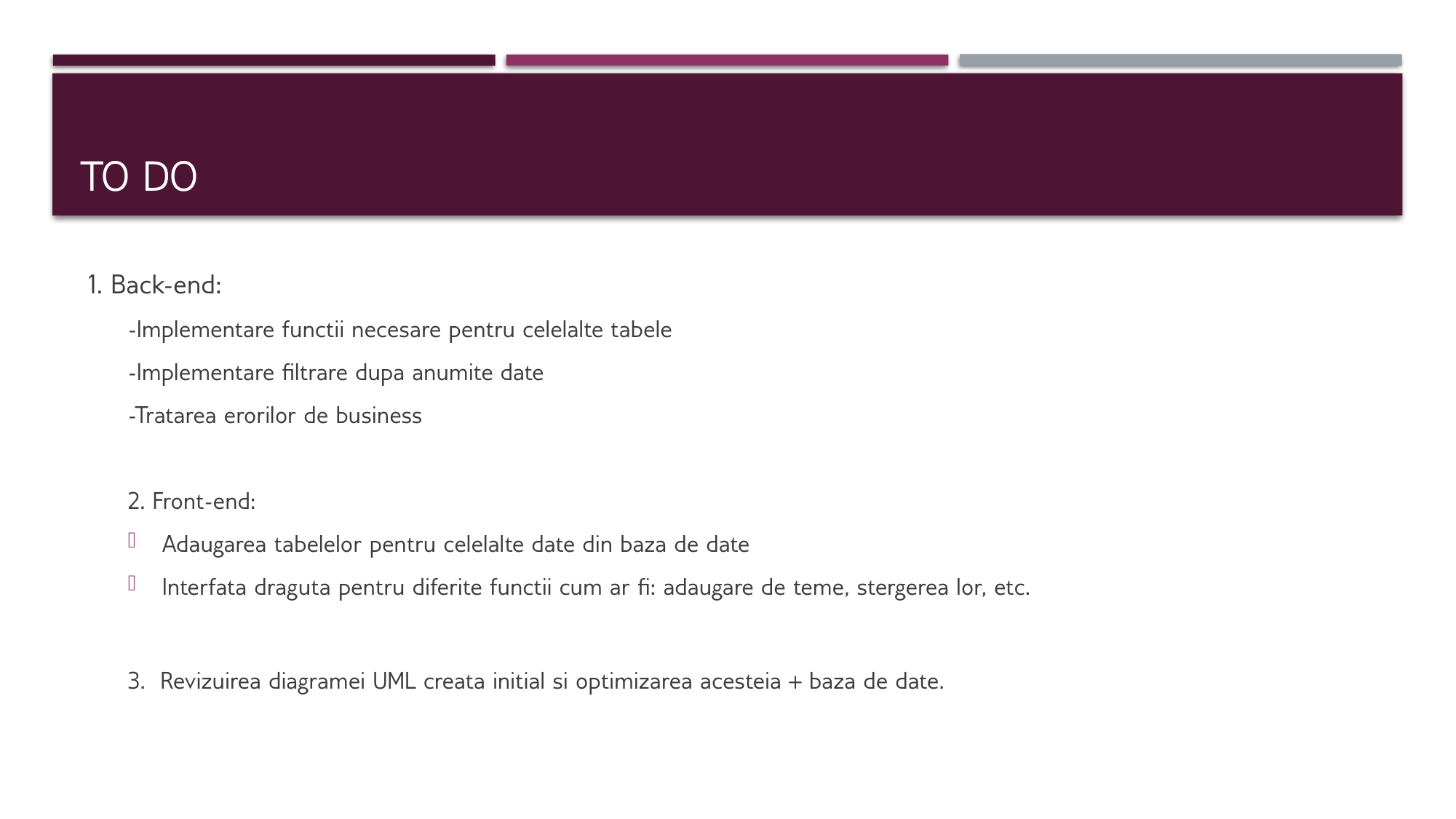

# TO DO
 1. Back-end:
-Implementare functii necesare pentru celelalte tabele
-Implementare filtrare dupa anumite date
-Tratarea erorilor de business

2. Front-end:
Adaugarea tabelelor pentru celelalte date din baza de date
Interfata draguta pentru diferite functii cum ar fi: adaugare de teme, stergerea lor, etc.

3.  Revizuirea diagramei UML creata initial si optimizarea acesteia + baza de date.